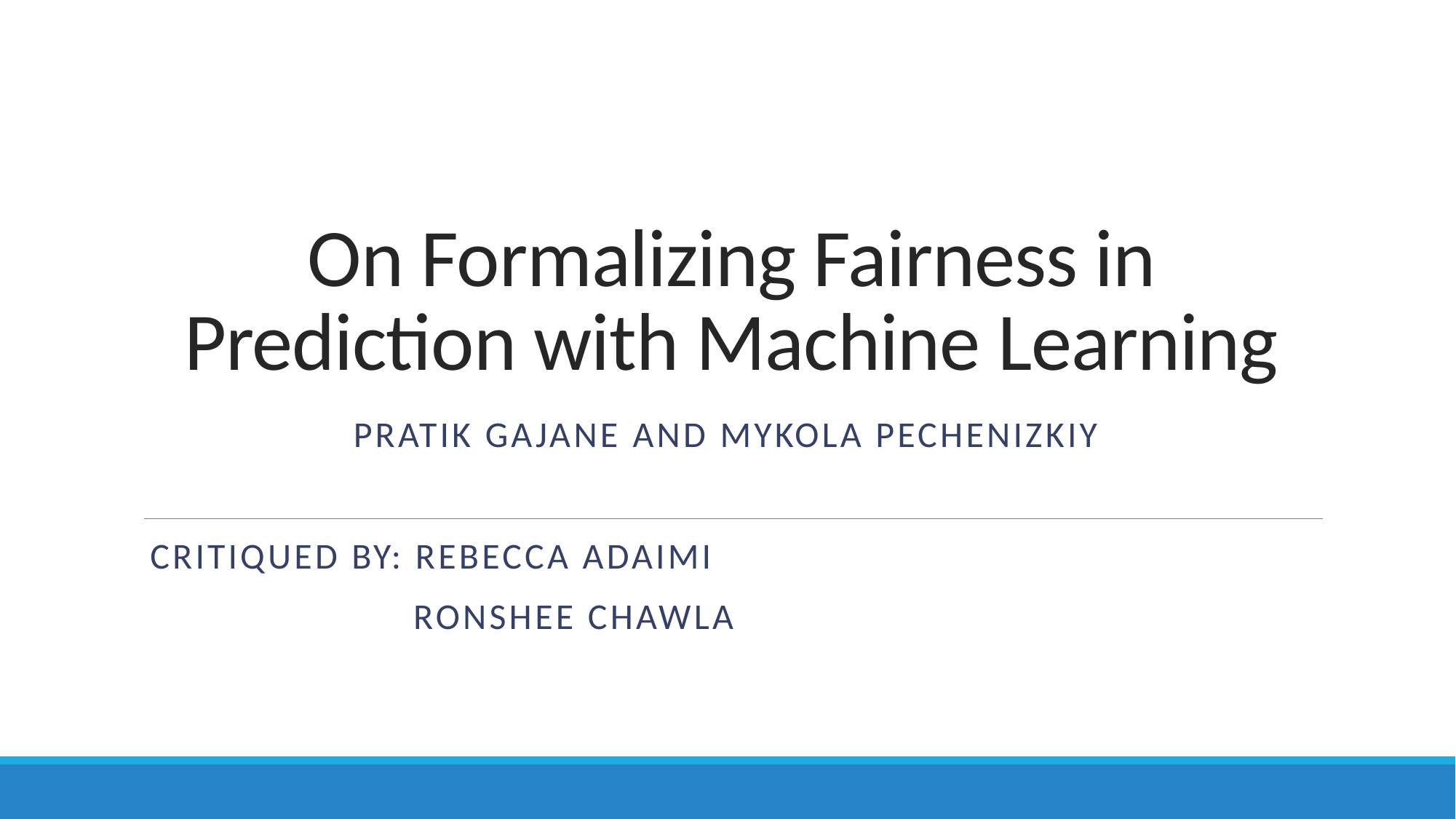

# On Formalizing Fairness in Prediction with Machine Learning
Pratik Gajane and Mykola Pechenizkiy
Critiqued by: Rebecca Adaimi
	       	    Ronshee Chawla